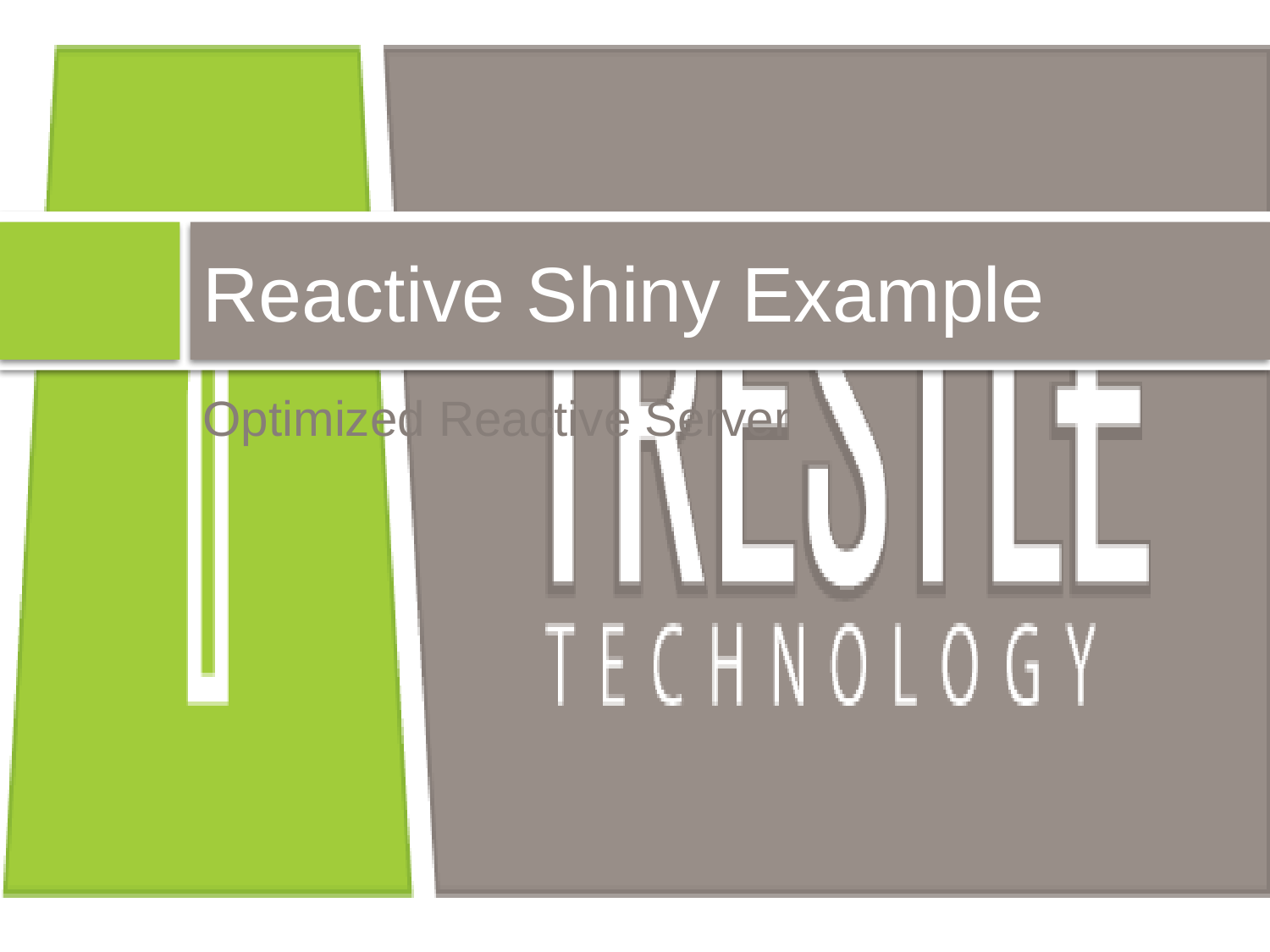

# Reactive Shiny Example
Optimized Reactive Server